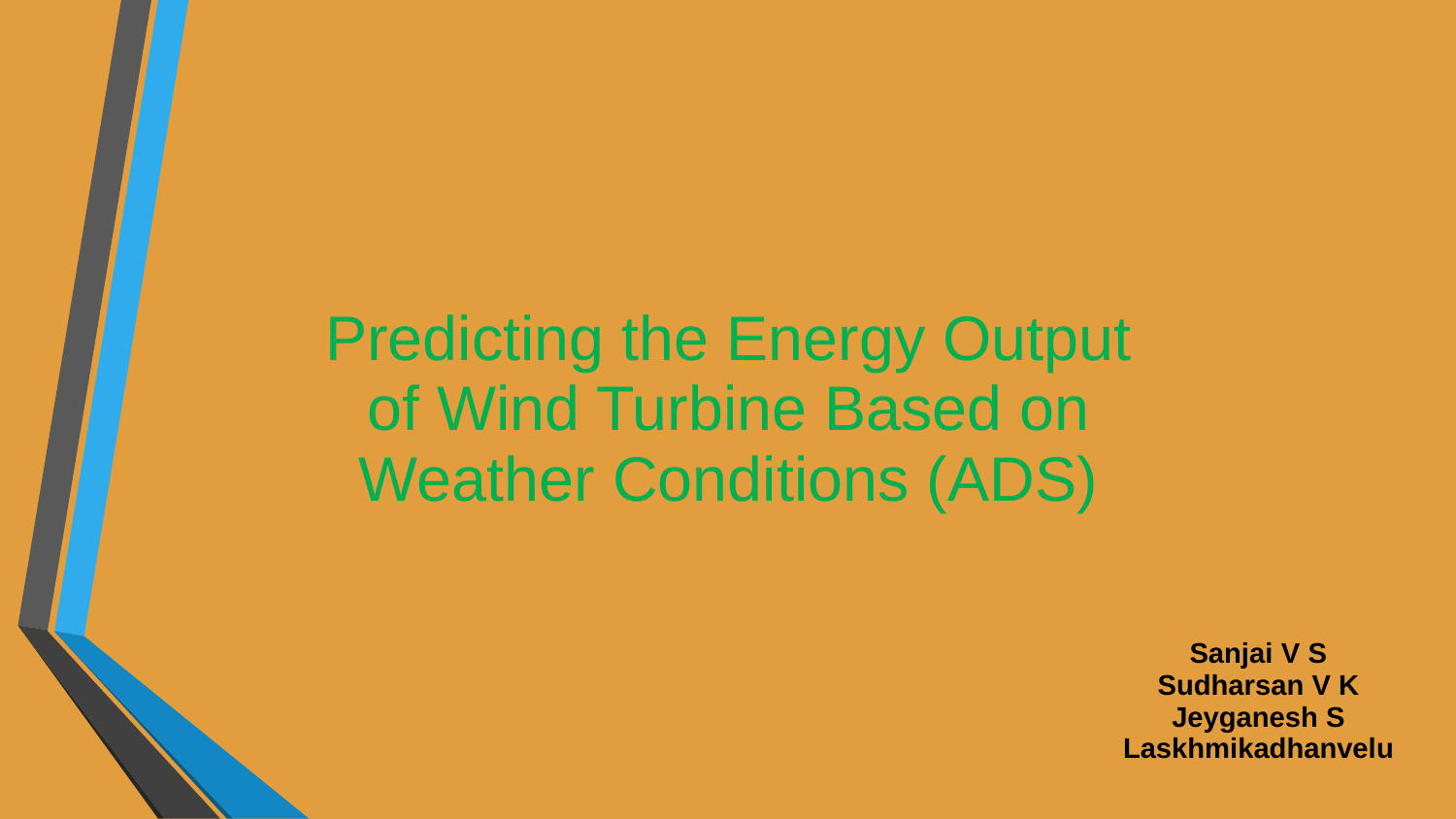

# Predicting the Energy Output of Wind Turbine Based on Weather Conditions (ADS)
| Sanjai V S Sudharsan V K Jeyganesh S Laskhmikadhanvelu |
| --- |